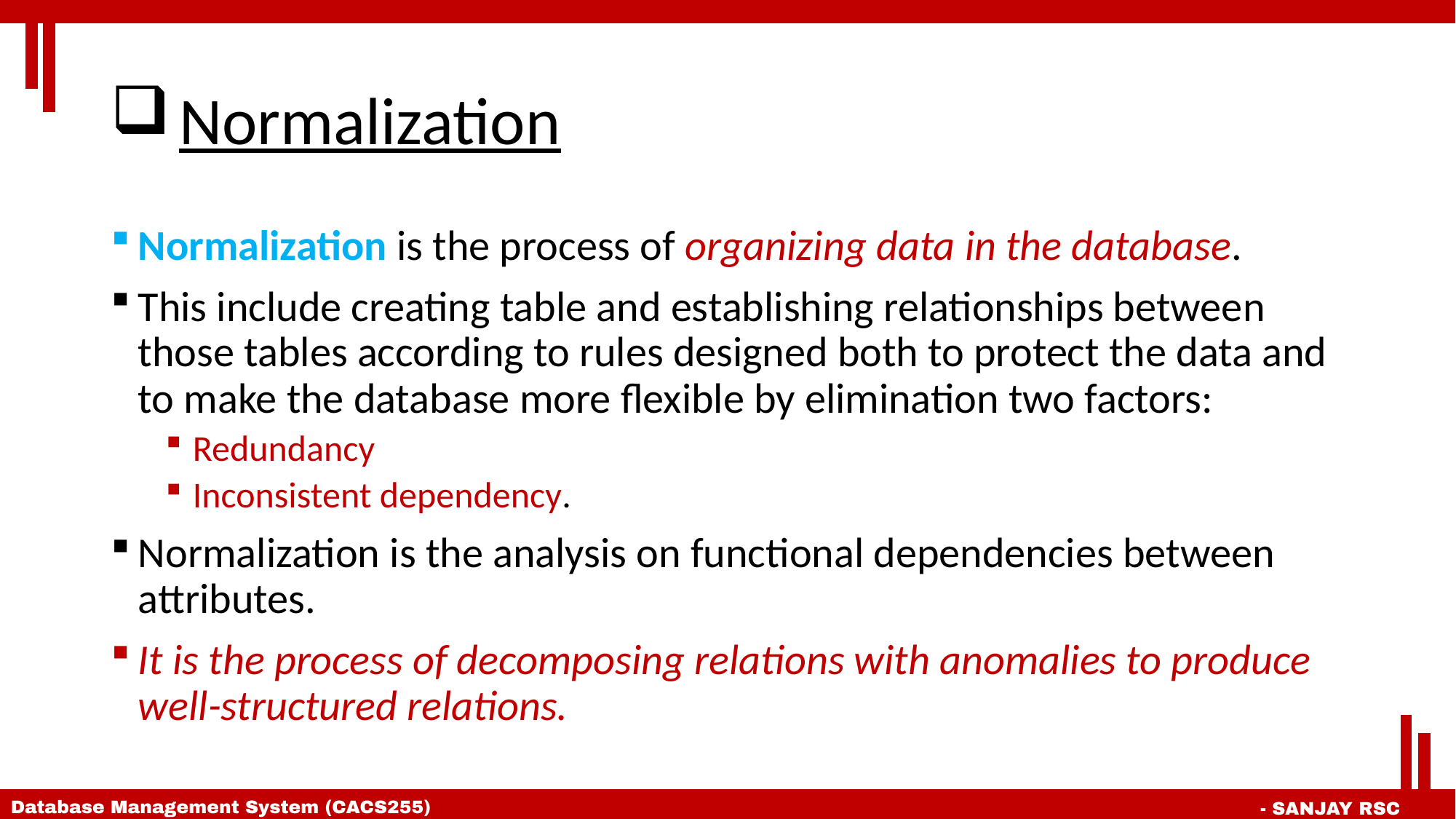

# Normalization
Normalization is the process of organizing data in the database.
This include creating table and establishing relationships between those tables according to rules designed both to protect the data and to make the database more flexible by elimination two factors:
Redundancy
Inconsistent dependency.
Normalization is the analysis on functional dependencies between attributes.
It is the process of decomposing relations with anomalies to produce well-structured relations.